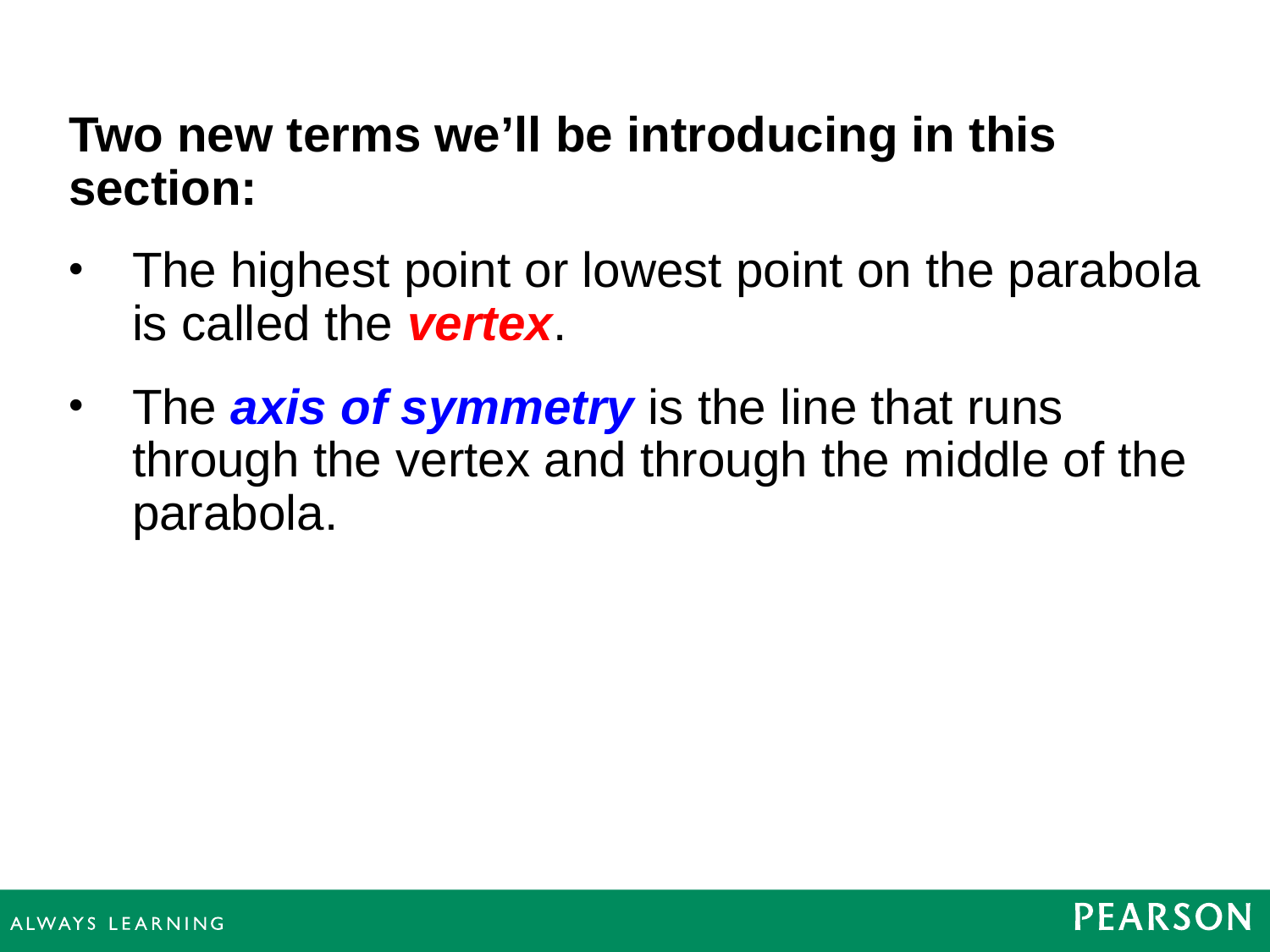

Two new terms we’ll be introducing in this section:
The highest point or lowest point on the parabola is called the vertex.
The axis of symmetry is the line that runs through the vertex and through the middle of the parabola.